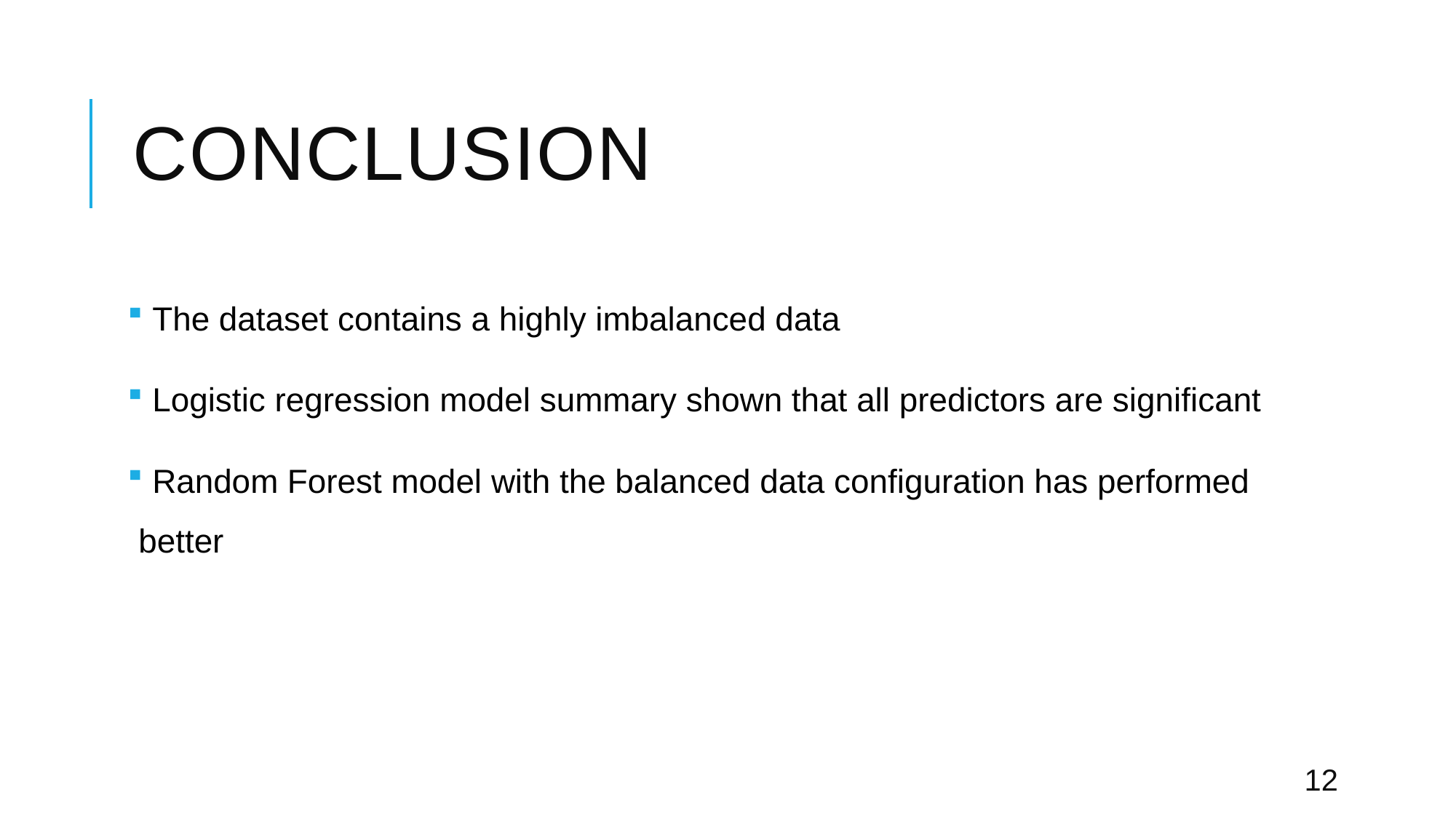

# Conclusion
 The dataset contains a highly imbalanced data
 Logistic regression model summary shown that all predictors are significant
 Random Forest model with the balanced data configuration has performed better
12